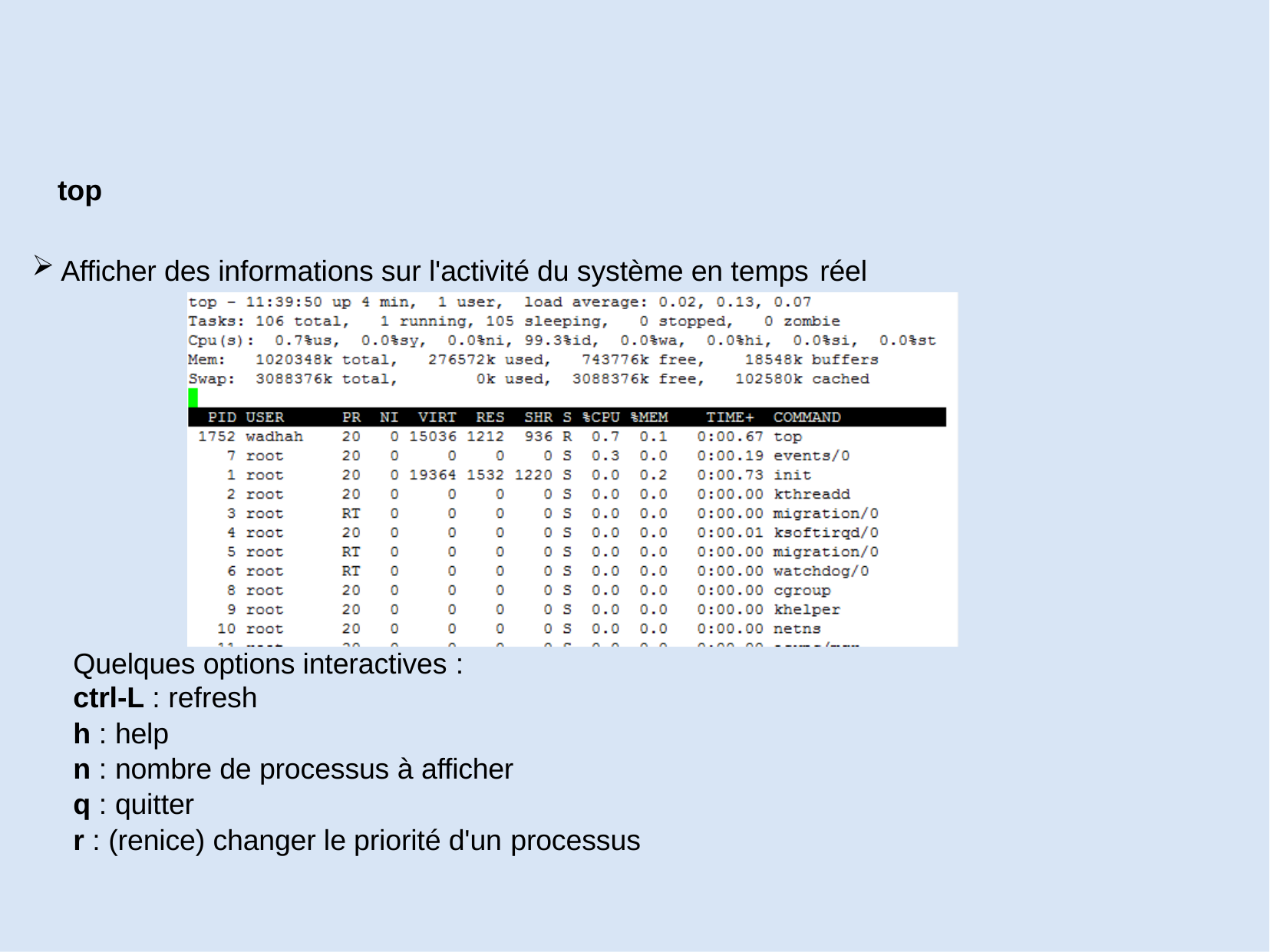

top

Afficher des informations sur l'activité du système en temps réel

Quelques options interactives :
ctrl-L : refresh
h : help
n : nombre de processus à afficher
q : quitter
r : (renice) changer le priorité d'un processus
34